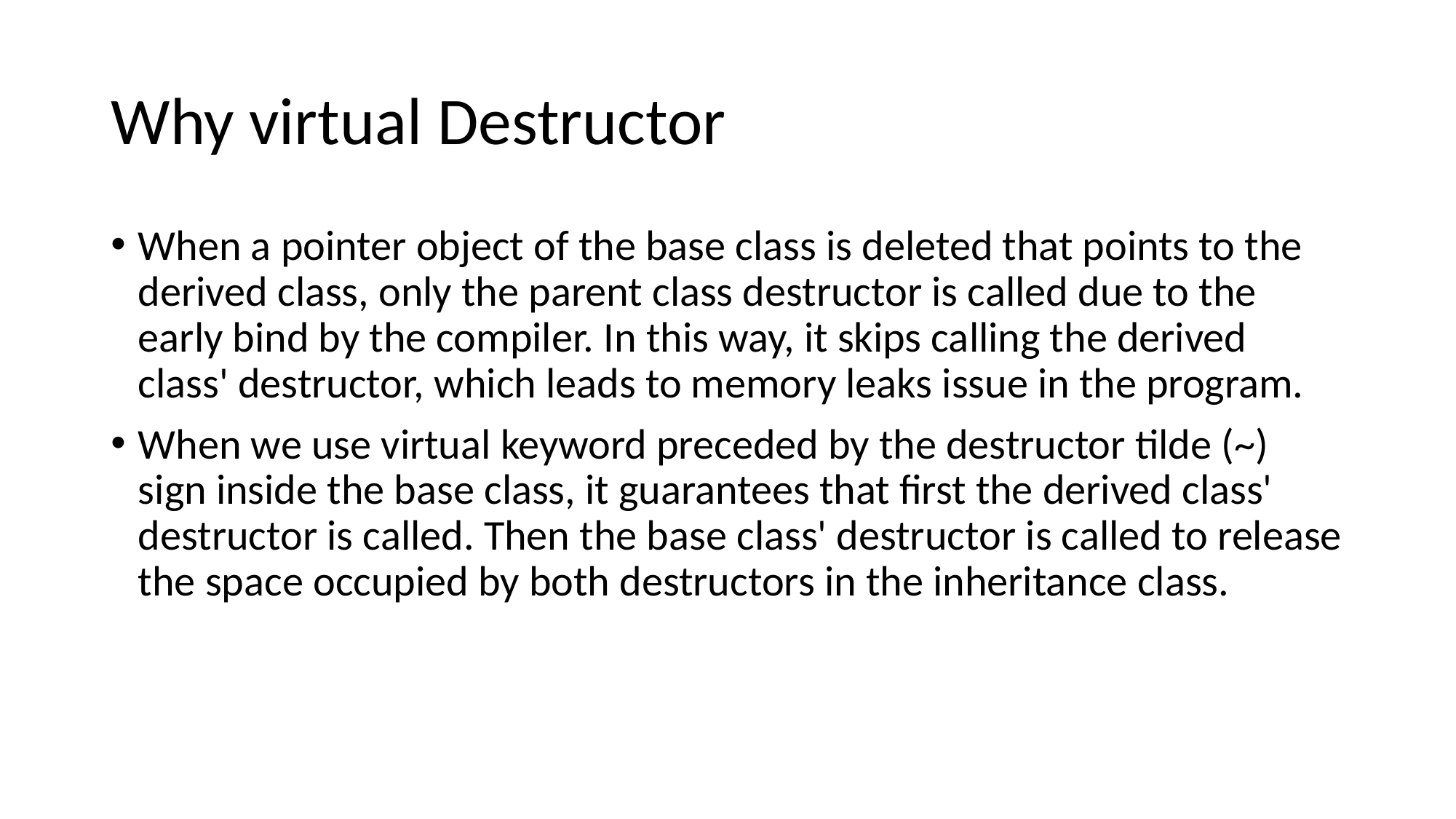

# Why virtual Destructor
When a pointer object of the base class is deleted that points to the derived class, only the parent class destructor is called due to the early bind by the compiler. In this way, it skips calling the derived class' destructor, which leads to memory leaks issue in the program.
When we use virtual keyword preceded by the destructor tilde (~) sign inside the base class, it guarantees that first the derived class' destructor is called. Then the base class' destructor is called to release the space occupied by both destructors in the inheritance class.